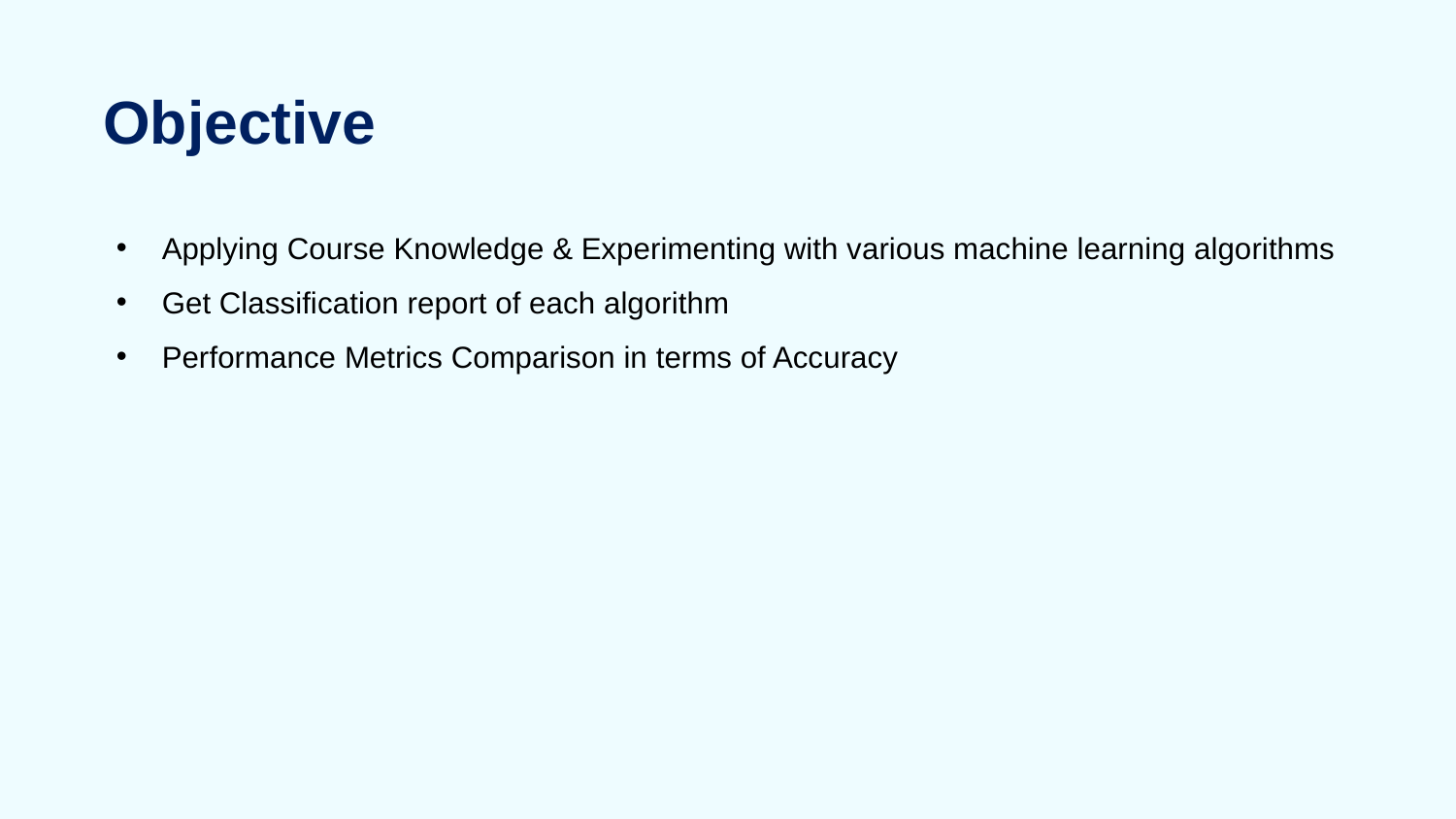

Objective

Applying Course Knowledge & Experimenting with various machine learning algorithms
Get Classification report of each algorithm
Performance Metrics Comparison in terms of Accuracy